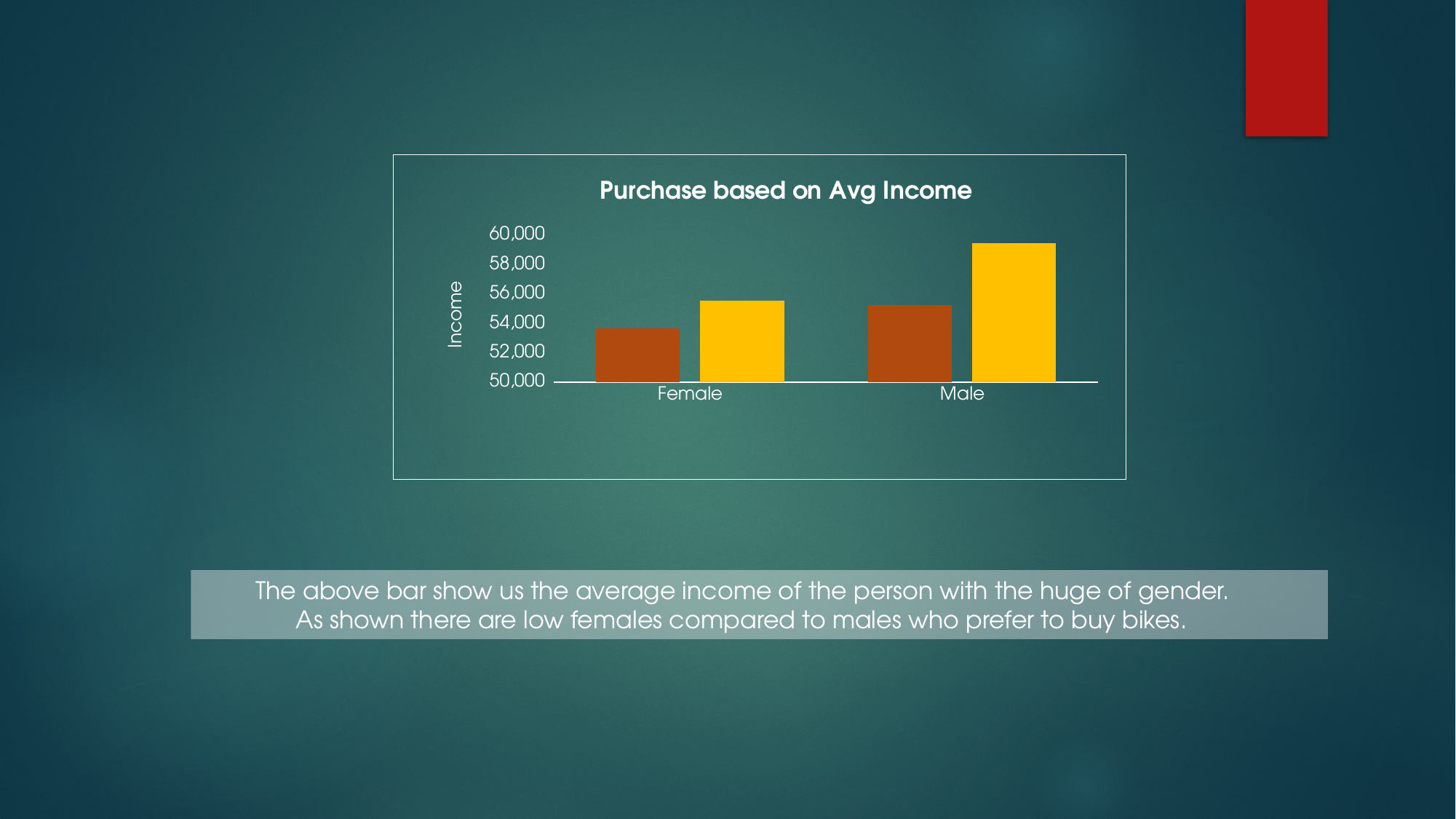

### Chart: Purchase based on Avg Income

| Category | No | Yes |
|---|---|---|
| Female | 53636.36363636364 | 55541.12554112554 |
| Male | 55236.220472440946 | 59466.666666666664 |
        The above bar show us the average income of the person with the huge of gender.
              As shown there are low females compared to males who prefer to buy bikes.